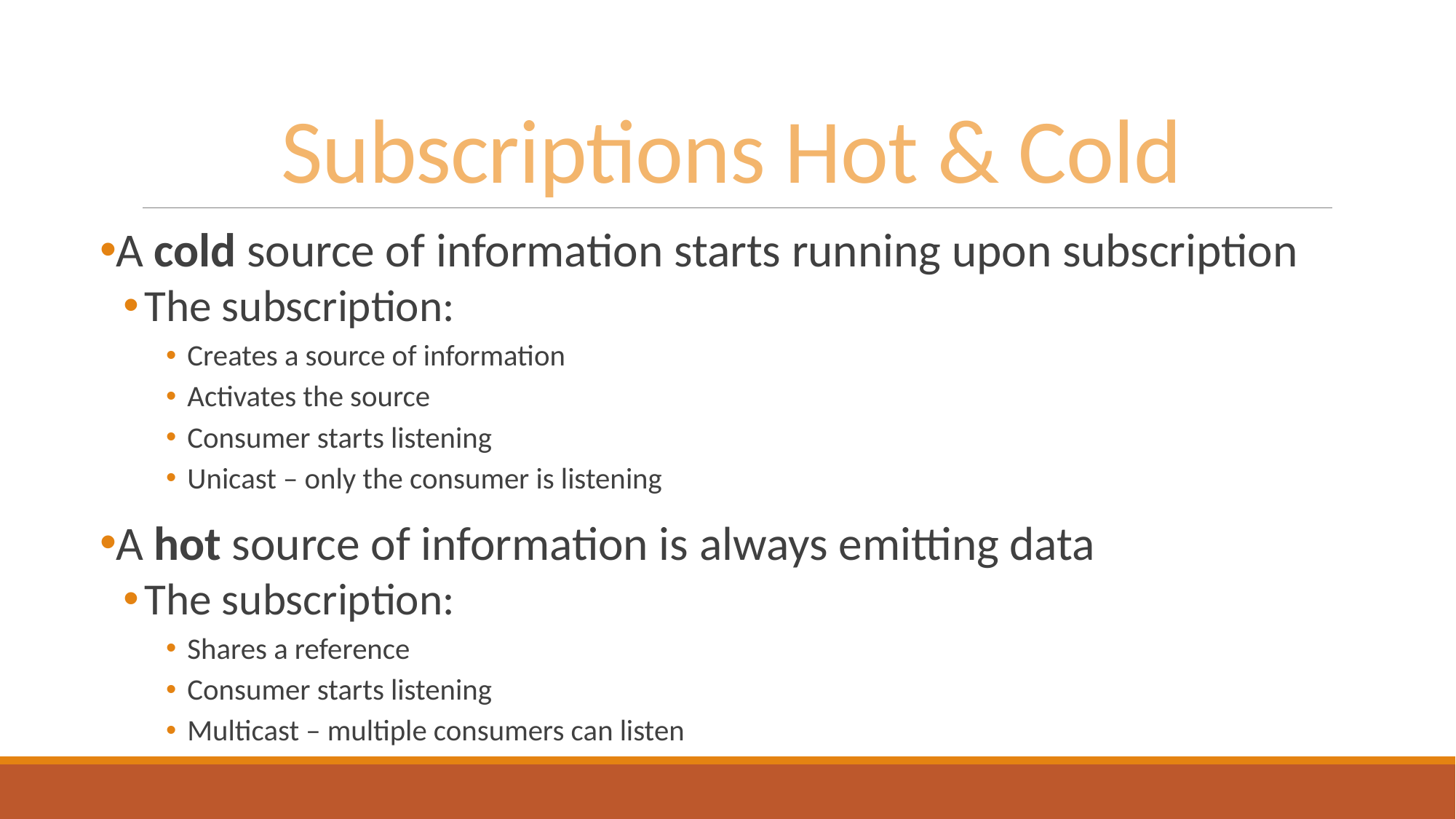

# Subscriptions Hot & Cold
A cold source of information starts running upon subscription
The subscription:
Creates a source of information
Activates the source
Consumer starts listening
Unicast – only the consumer is listening
A hot source of information is always emitting data
The subscription:
Shares a reference
Consumer starts listening
Multicast – multiple consumers can listen